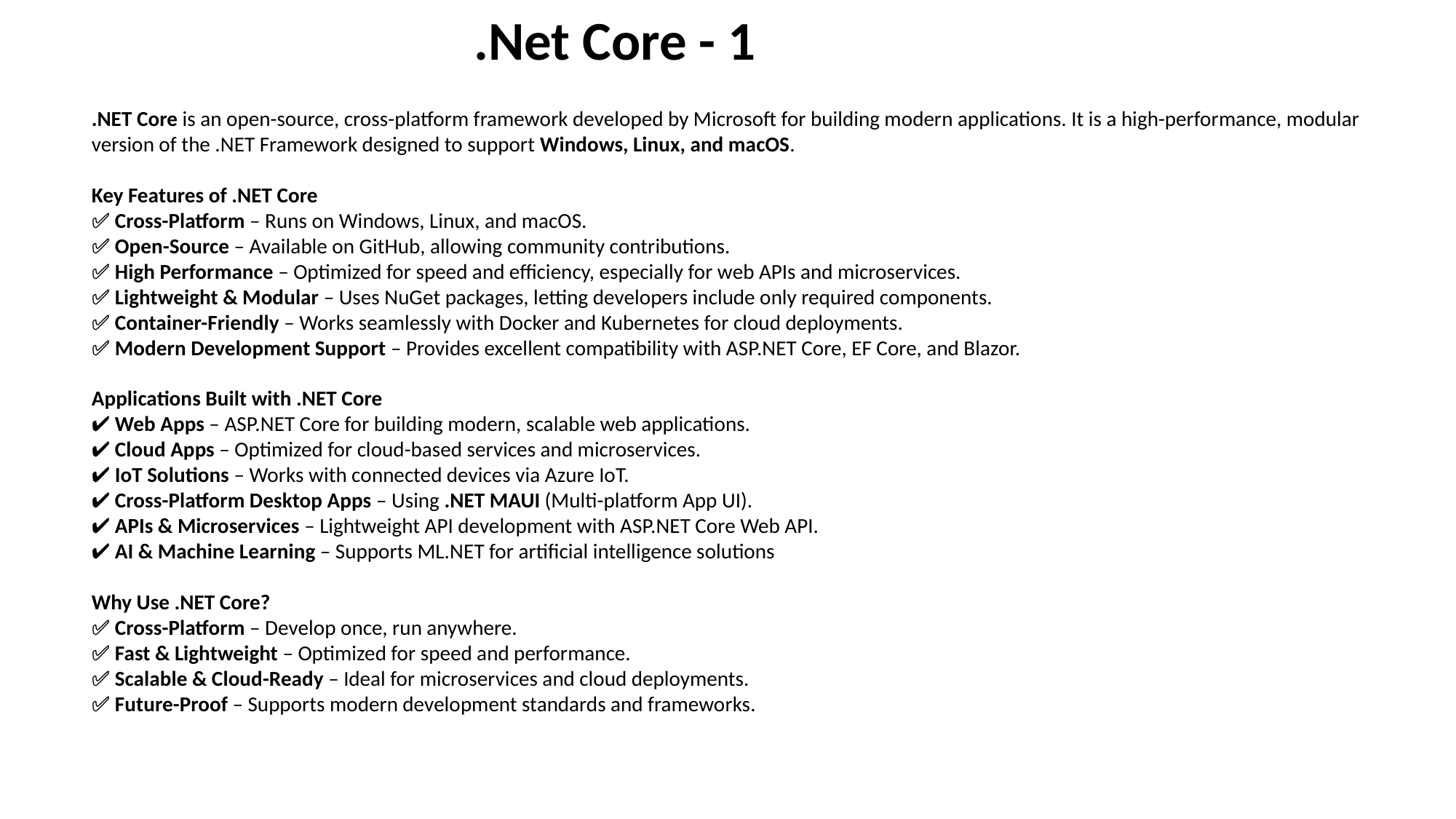

.Net Core - 1
.NET Core is an open-source, cross-platform framework developed by Microsoft for building modern applications. It is a high-performance, modular version of the .NET Framework designed to support Windows, Linux, and macOS.

Key Features of .NET Core
✅ Cross-Platform – Runs on Windows, Linux, and macOS.
✅ Open-Source – Available on GitHub, allowing community contributions.
✅ High Performance – Optimized for speed and efficiency, especially for web APIs and microservices.
✅ Lightweight & Modular – Uses NuGet packages, letting developers include only required components.
✅ Container-Friendly – Works seamlessly with Docker and Kubernetes for cloud deployments.
✅ Modern Development Support – Provides excellent compatibility with ASP.NET Core, EF Core, and Blazor.

Applications Built with .NET Core
✔ Web Apps – ASP.NET Core for building modern, scalable web applications.
✔ Cloud Apps – Optimized for cloud-based services and microservices.
✔ IoT Solutions – Works with connected devices via Azure IoT.
✔ Cross-Platform Desktop Apps – Using .NET MAUI (Multi-platform App UI).
✔ APIs & Microservices – Lightweight API development with ASP.NET Core Web API.
✔ AI & Machine Learning – Supports ML.NET for artificial intelligence solutions

Why Use .NET Core?
✅ Cross-Platform – Develop once, run anywhere.
✅ Fast & Lightweight – Optimized for speed and performance.
✅ Scalable & Cloud-Ready – Ideal for microservices and cloud deployments.
✅ Future-Proof – Supports modern development standards and frameworks.